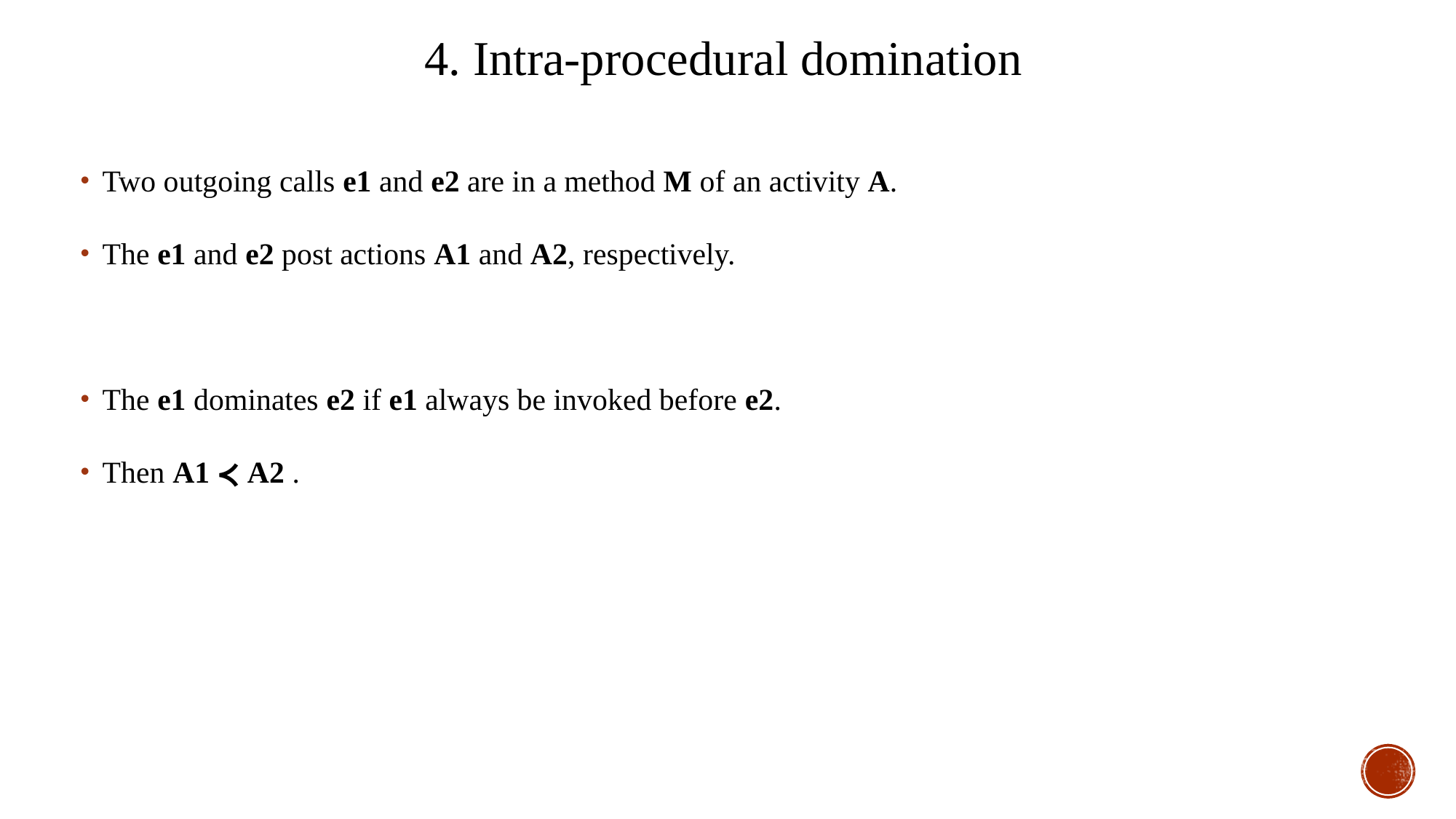

4. Intra-procedural domination
﻿Two outgoing calls e1 and e2 are in a method M of an activity A.
The e1 and e2 post actions A1 and A2, respectively.

The e1 dominates e2 if e1 always be invoked before e2.
Then A1 ≺ A2 .